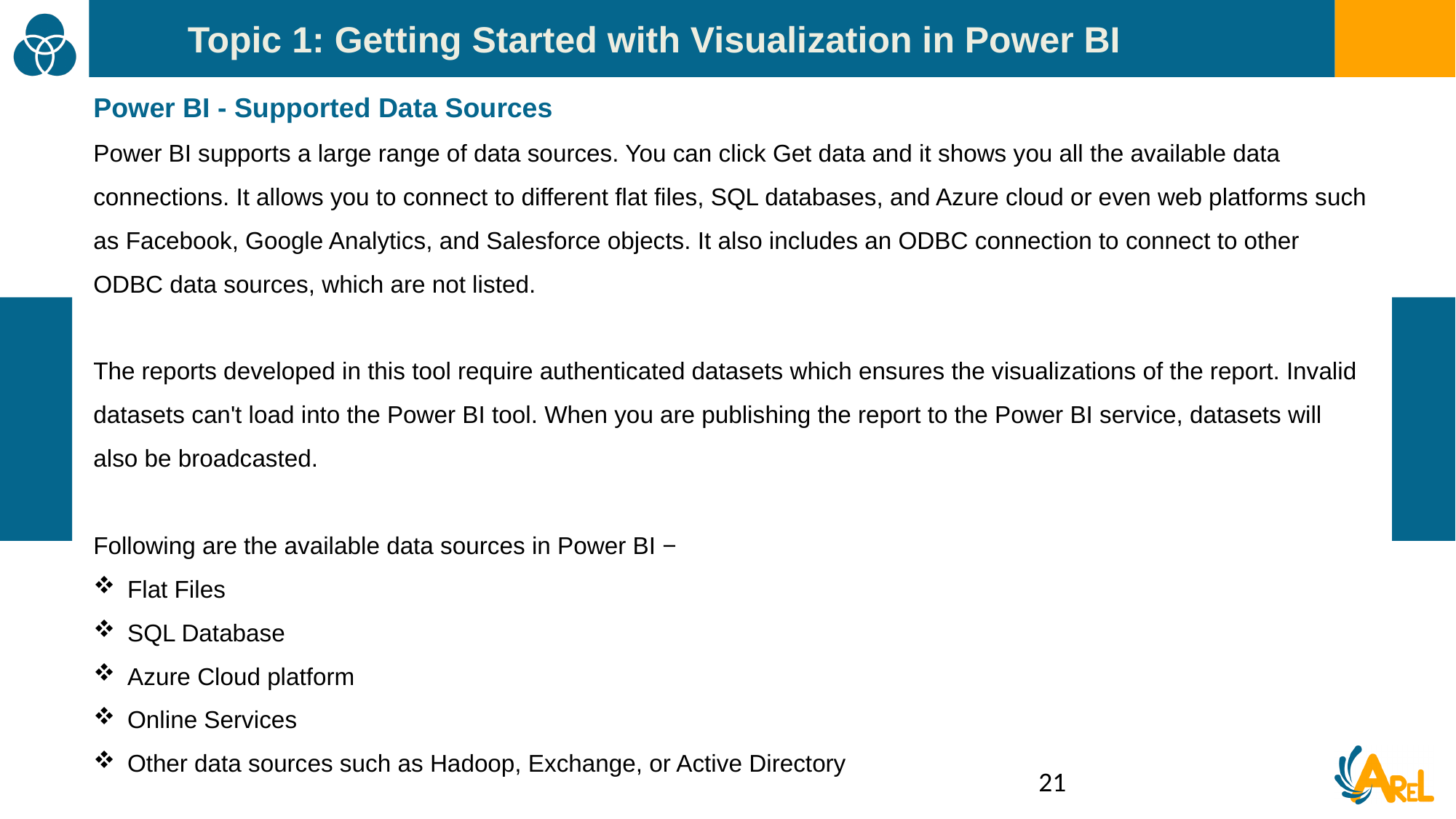

Topic 1: Getting Started with Visualization in Power BI
Power BI - Supported Data Sources
Power BI supports a large range of data sources. You can click Get data and it shows you all the available data connections. It allows you to connect to different flat files, SQL databases, and Azure cloud or even web platforms such as Facebook, Google Analytics, and Salesforce objects. It also includes an ODBC connection to connect to other ODBC data sources, which are not listed.

The reports developed in this tool require authenticated datasets which ensures the visualizations of the report. Invalid datasets can't load into the Power BI tool. When you are publishing the report to the Power BI service, datasets will also be broadcasted.

Following are the available data sources in Power BI −
Flat Files
SQL Database
Azure Cloud platform
Online Services
Other data sources such as Hadoop, Exchange, or Active Directory

21